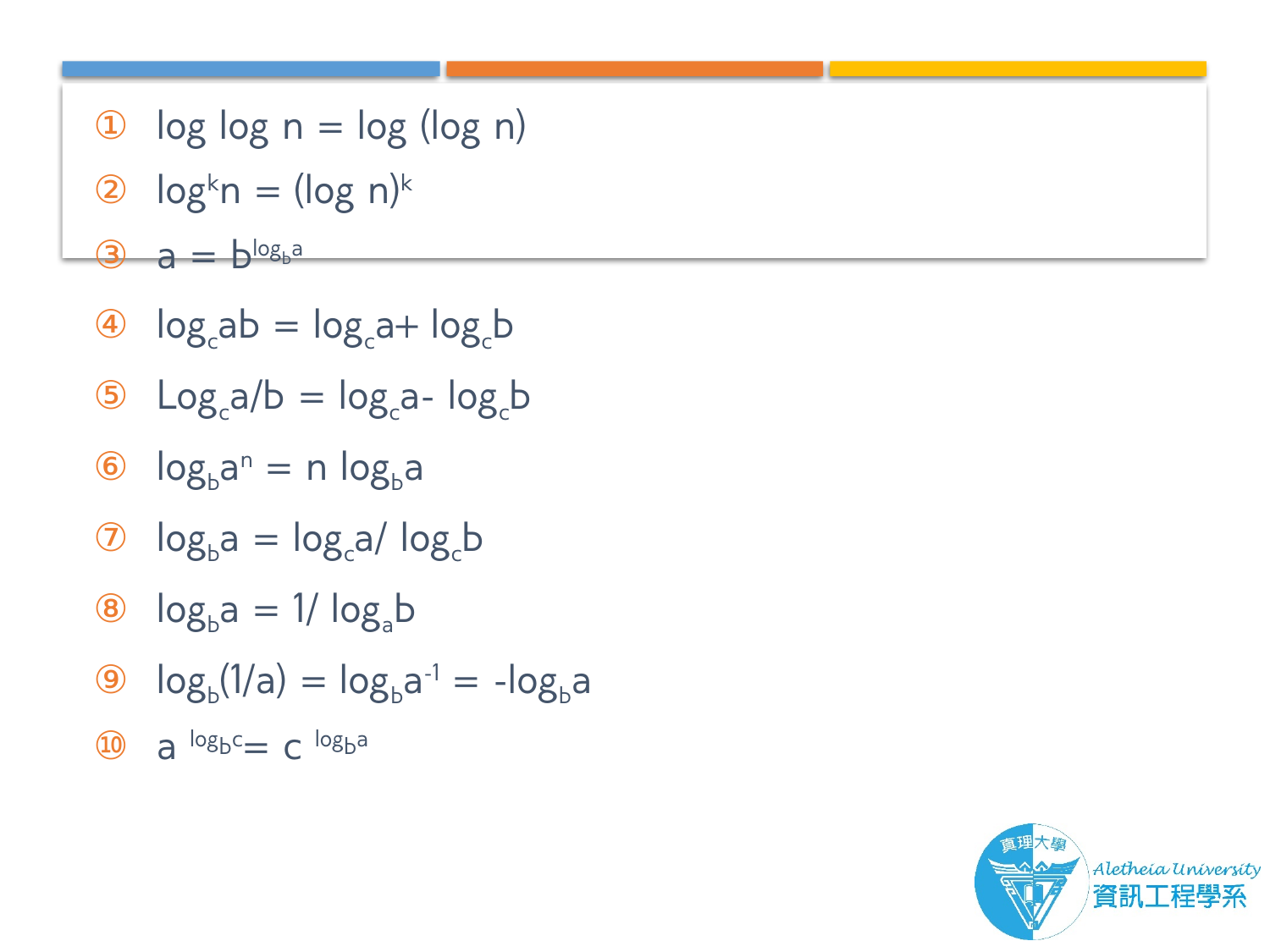

log log n = log (log n)
logkn = (log n)k
a = blogba
logcab = logca+ logcb
Logca/b = logca- logcb
logban = n logba
logba = logca/ logcb
logba = 1/ logab
logb(1/a) = logba-1 = -logba
a logbc= c logba